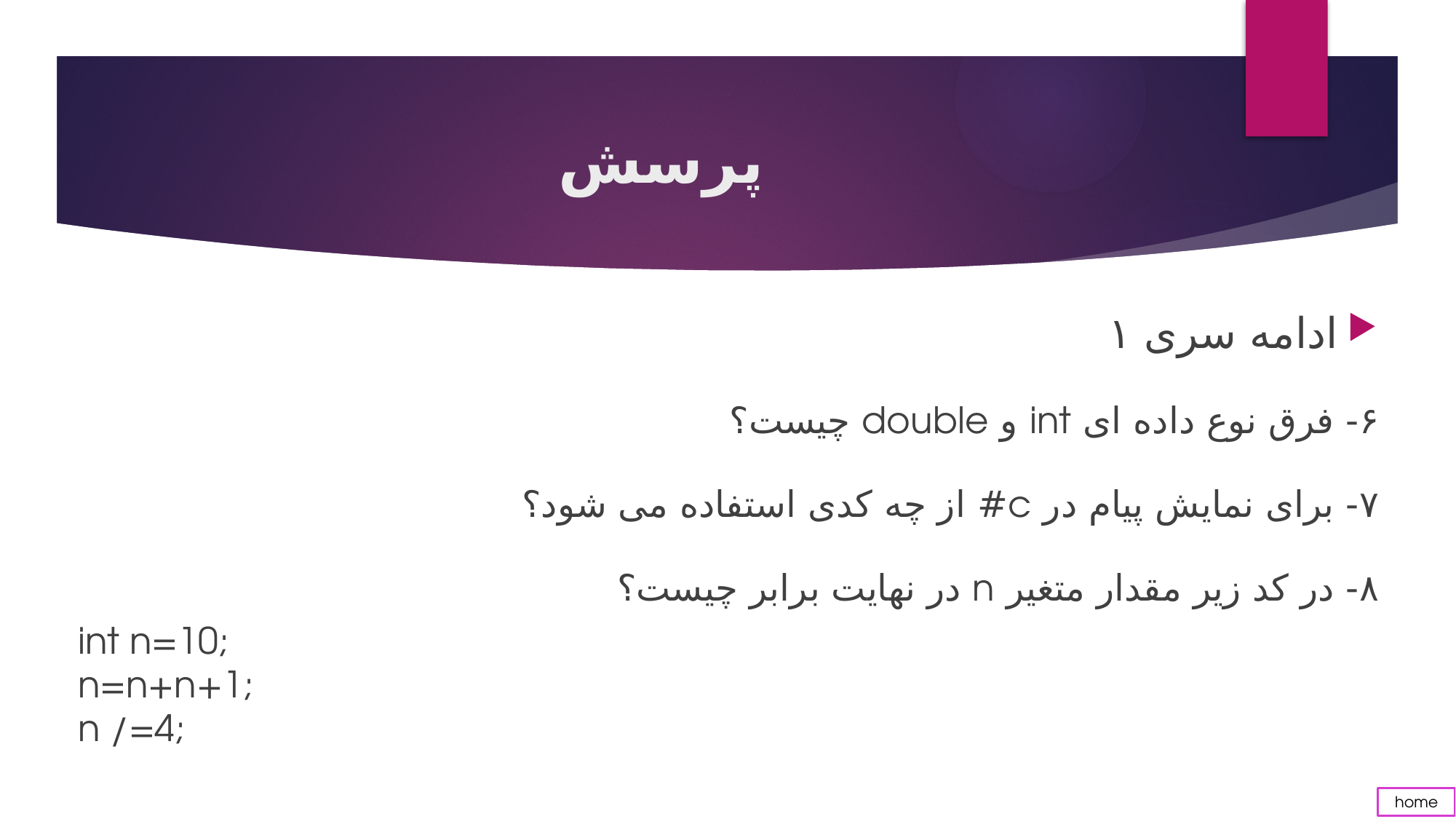

# پرسش
ادامه سری ۱
۶- فرق نوع داده ای int و double چیست؟
۷- برای نمایش پیام در c# از چه کدی استفاده می شود؟
۸- در کد زیر مقدار متغیر n در نهایت برابر چیست؟
int n=10;
n=n+n+1;
n /=4;